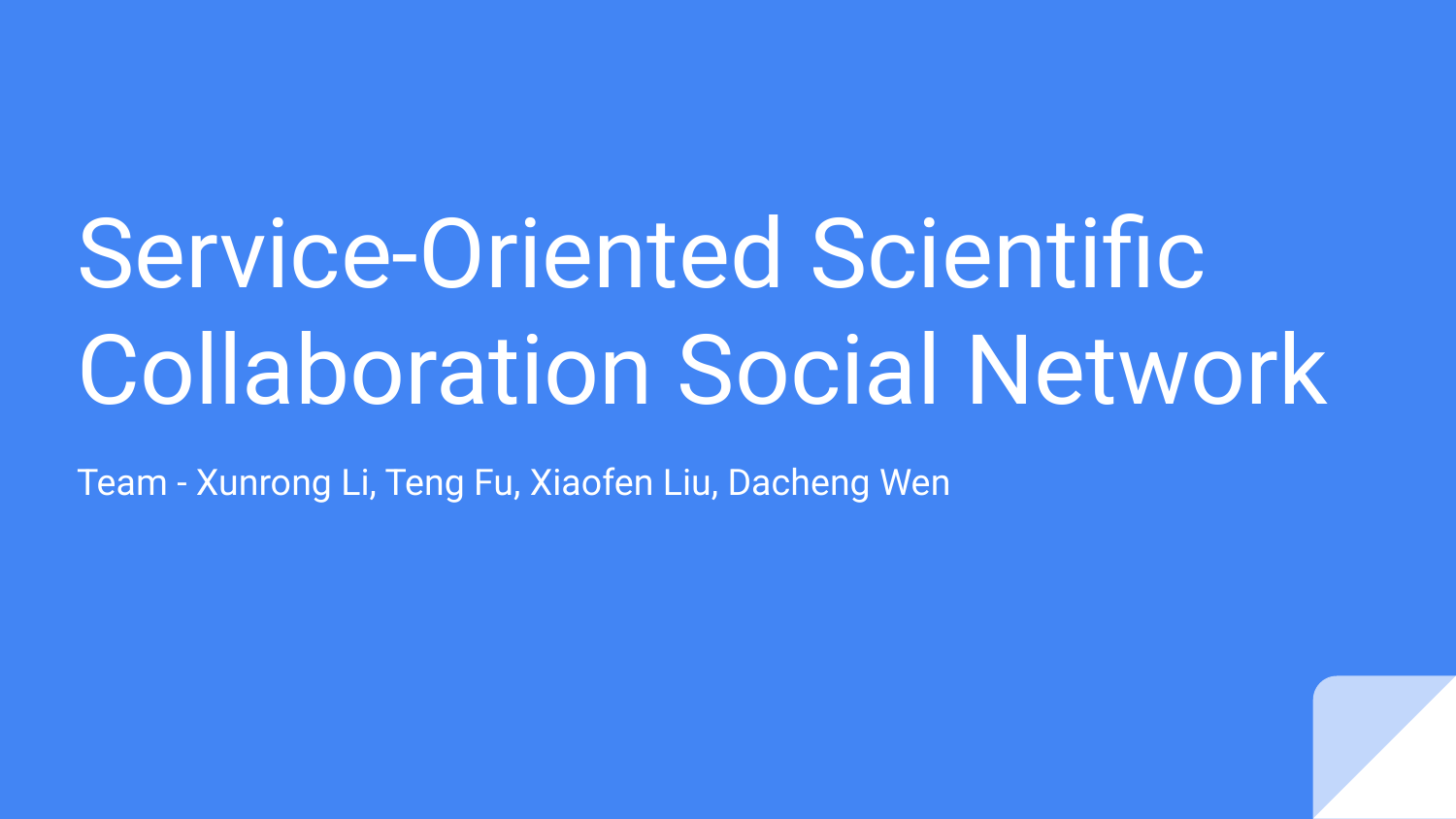

# Service-­Oriented Scientific Collaboration Social Network
Team - Xunrong Li, Teng Fu, Xiaofen Liu, Dacheng Wen